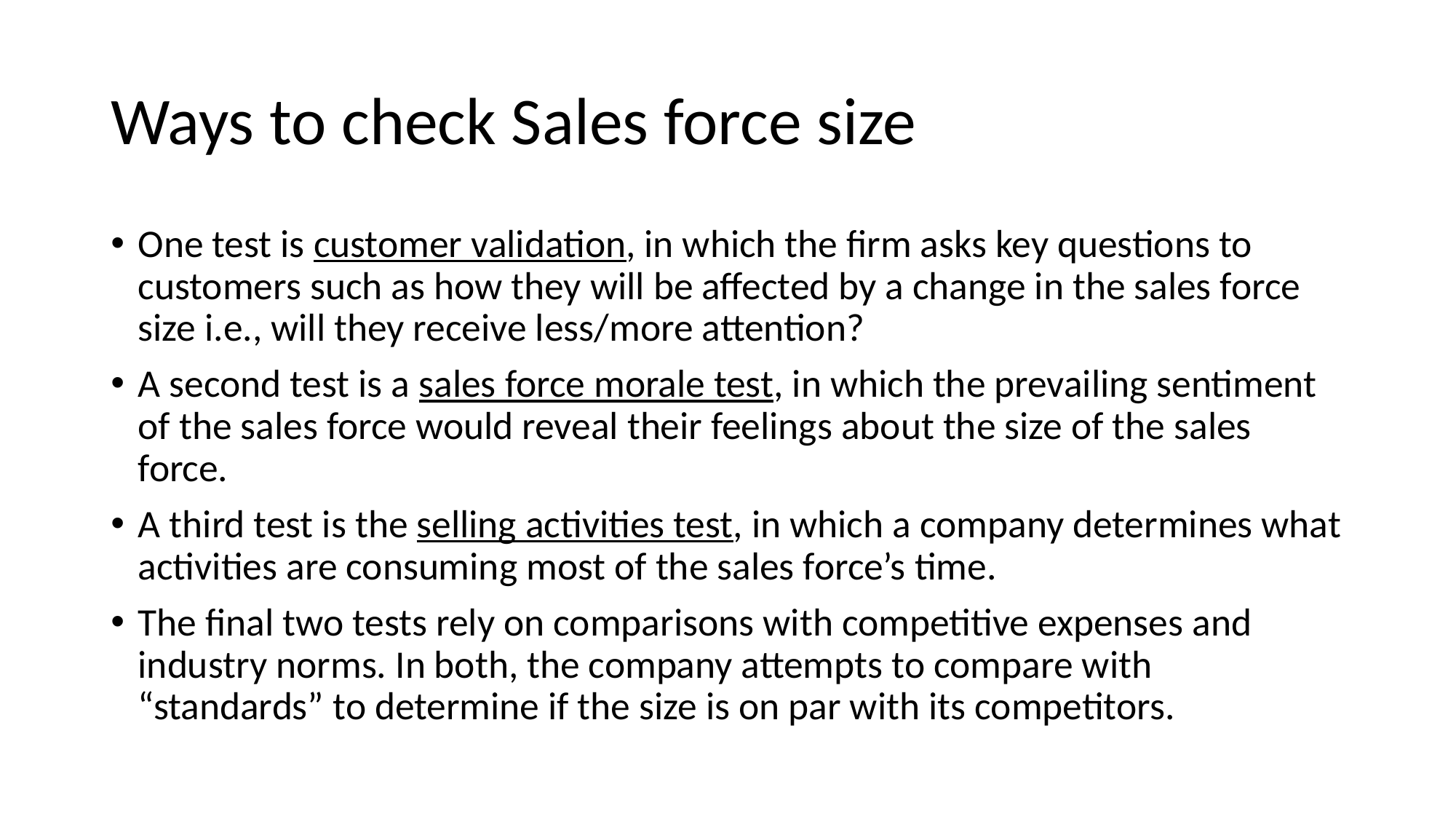

# Ways to check Sales force size
One test is customer validation, in which the firm asks key questions to customers such as how they will be affected by a change in the sales force size i.e., will they receive less/more attention?
A second test is a sales force morale test, in which the prevailing sentiment of the sales force would reveal their feelings about the size of the sales force.
A third test is the selling activities test, in which a company determines what activities are consuming most of the sales force’s time.
The final two tests rely on comparisons with competitive expenses and industry norms. In both, the company attempts to compare with “standards” to determine if the size is on par with its competitors.